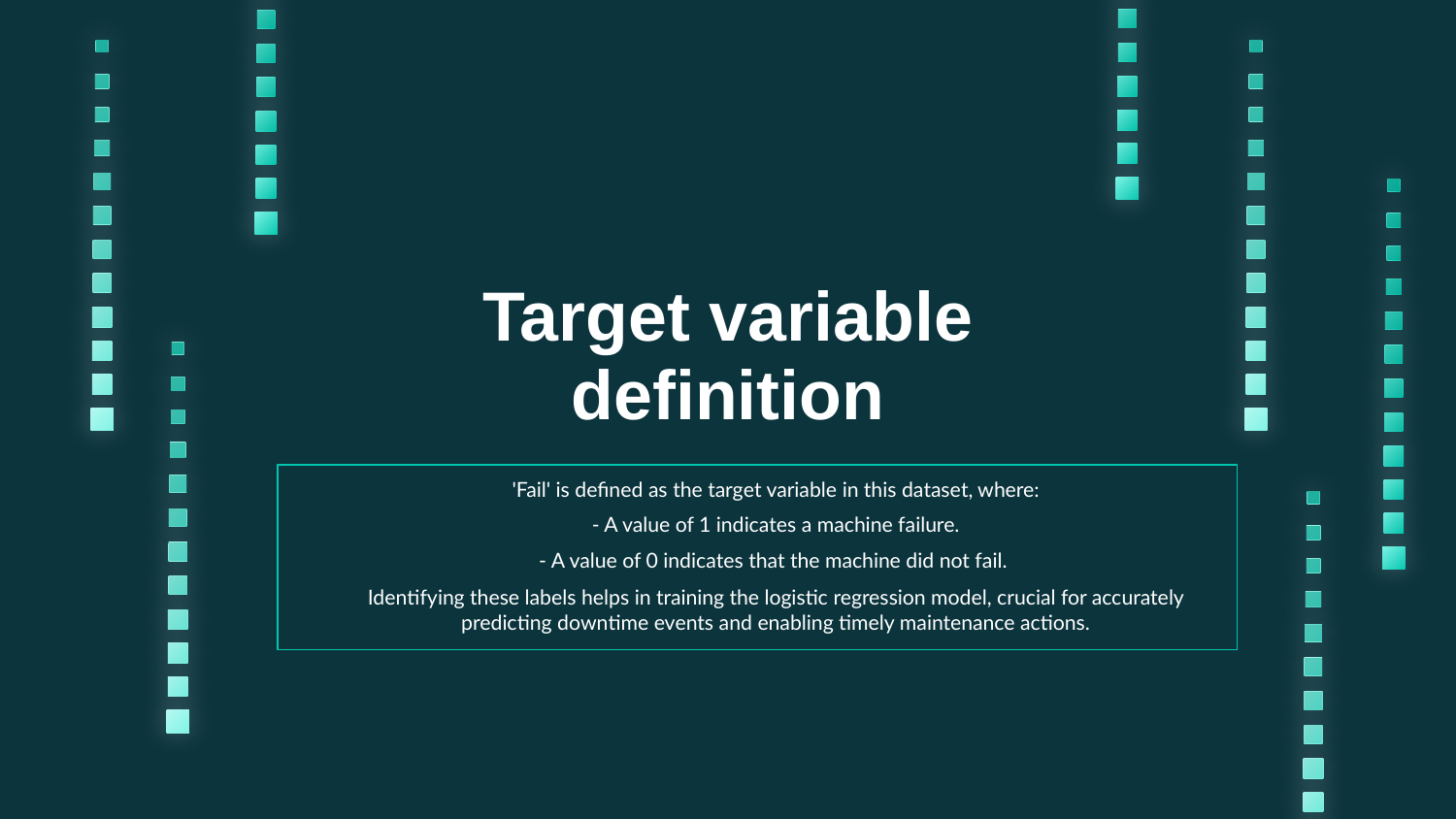

# Target variable definition

'Fail' is defined as the target variable in this dataset, where:
- A value of 1 indicates a machine failure.
- A value of 0 indicates that the machine did not fail.
Identifying these labels helps in training the logistic regression model, crucial for accurately predicting downtime events and enabling timely maintenance actions.